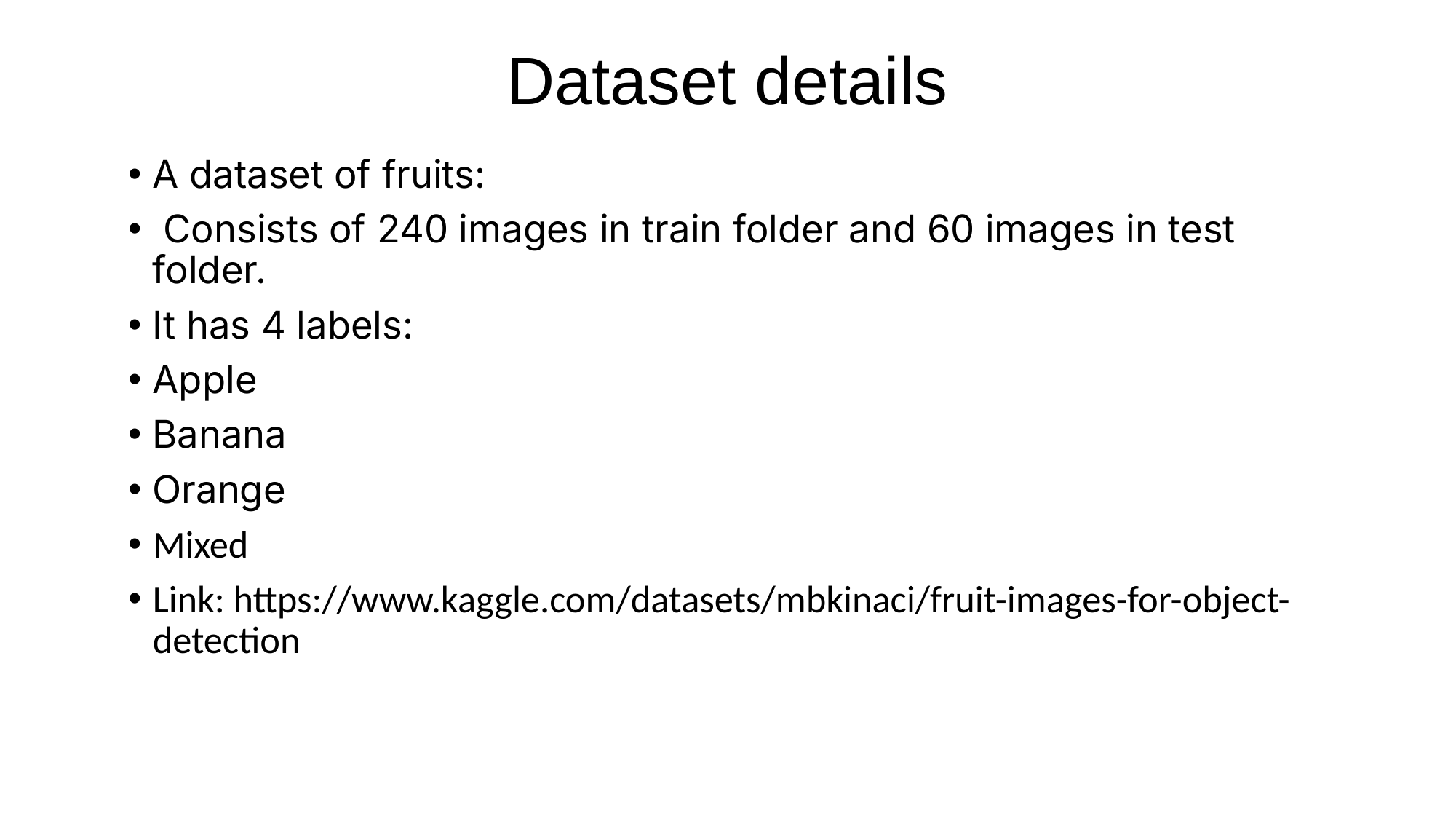

# Dataset details
A dataset of fruits:
 Consists of 240 images in train folder and 60 images in test folder.
It has 4 labels:
Apple
Banana
Orange
Mixed
Link: https://www.kaggle.com/datasets/mbkinaci/fruit-images-for-object-detection